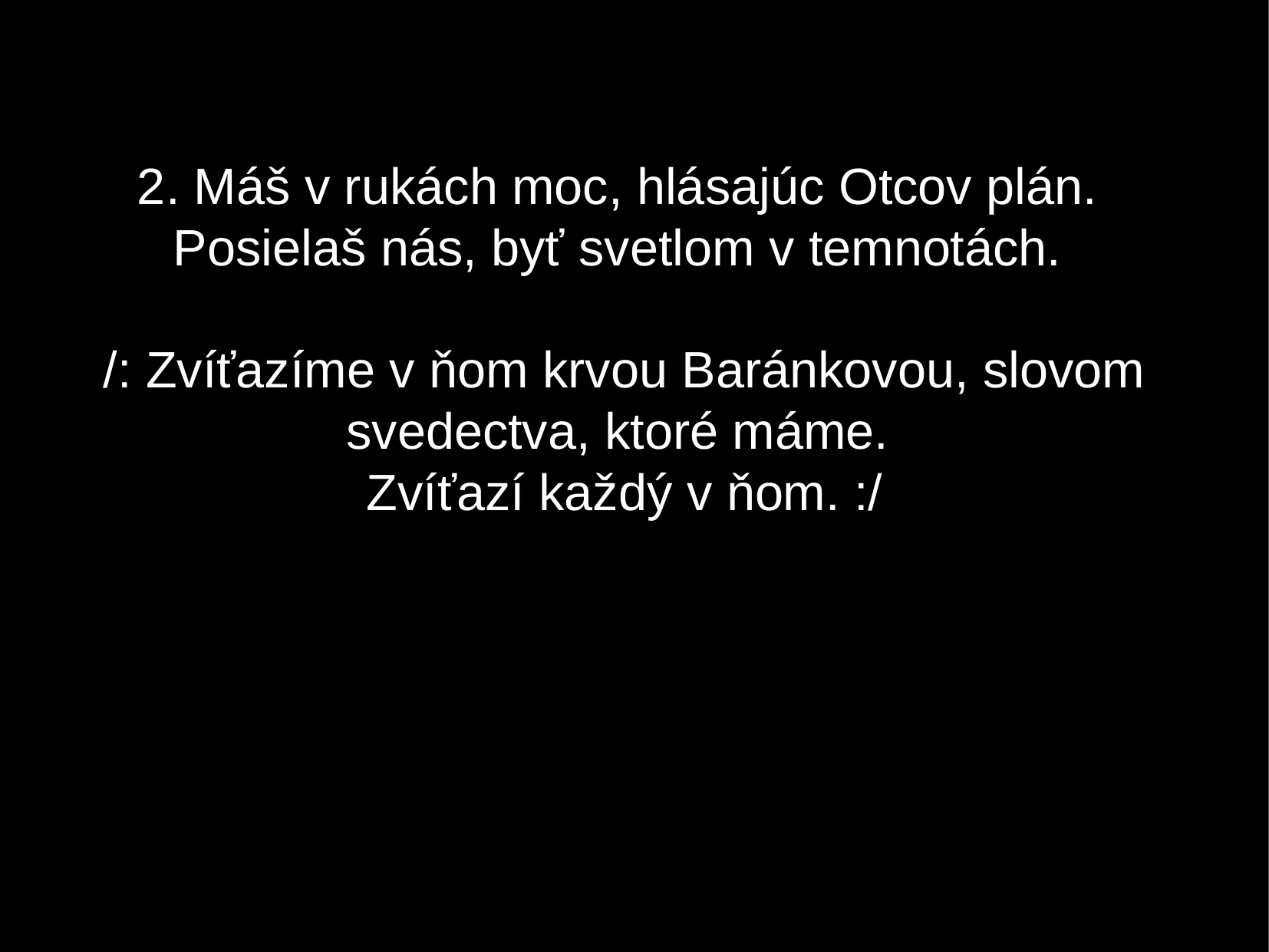

2. Máš v rukách moc, hlásajúc Otcov plán.
Posielaš nás, byť svetlom v temnotách.
/: Zvíťazíme v ňom krvou Baránkovou, slovom svedectva, ktoré máme.
Zvíťazí každý v ňom. :/